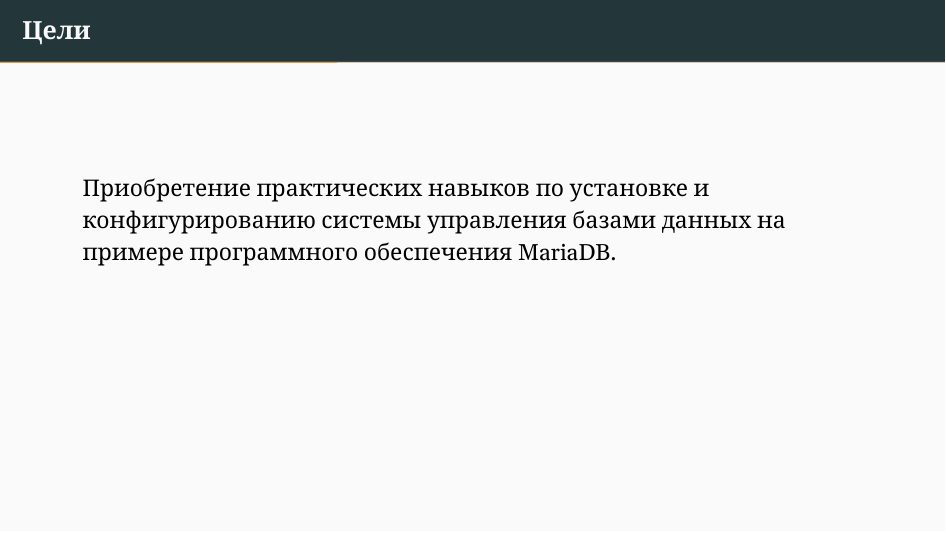

Цели

Приобретение практических навыков по установке и конфигурированию системы управления базами данных на примере программного обеспечения MariaDB.